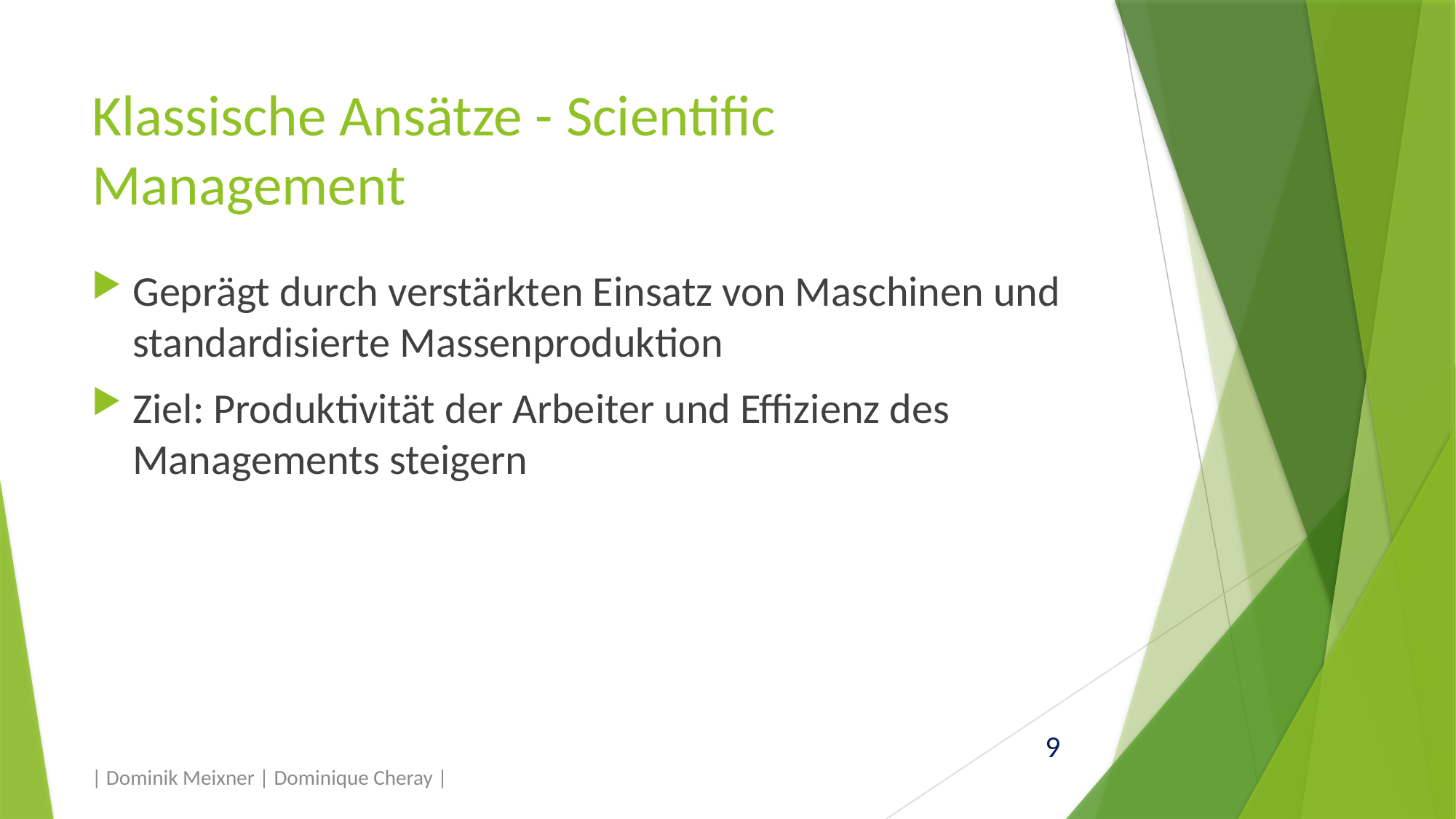

# Klassische Ansätze - Scientific Management
Geprägt durch verstärkten Einsatz von Maschinen und standardisierte Massenproduktion
Ziel: Produktivität der Arbeiter und Effizienz des Managements steigern
| Dominik Meixner | Dominique Cheray |